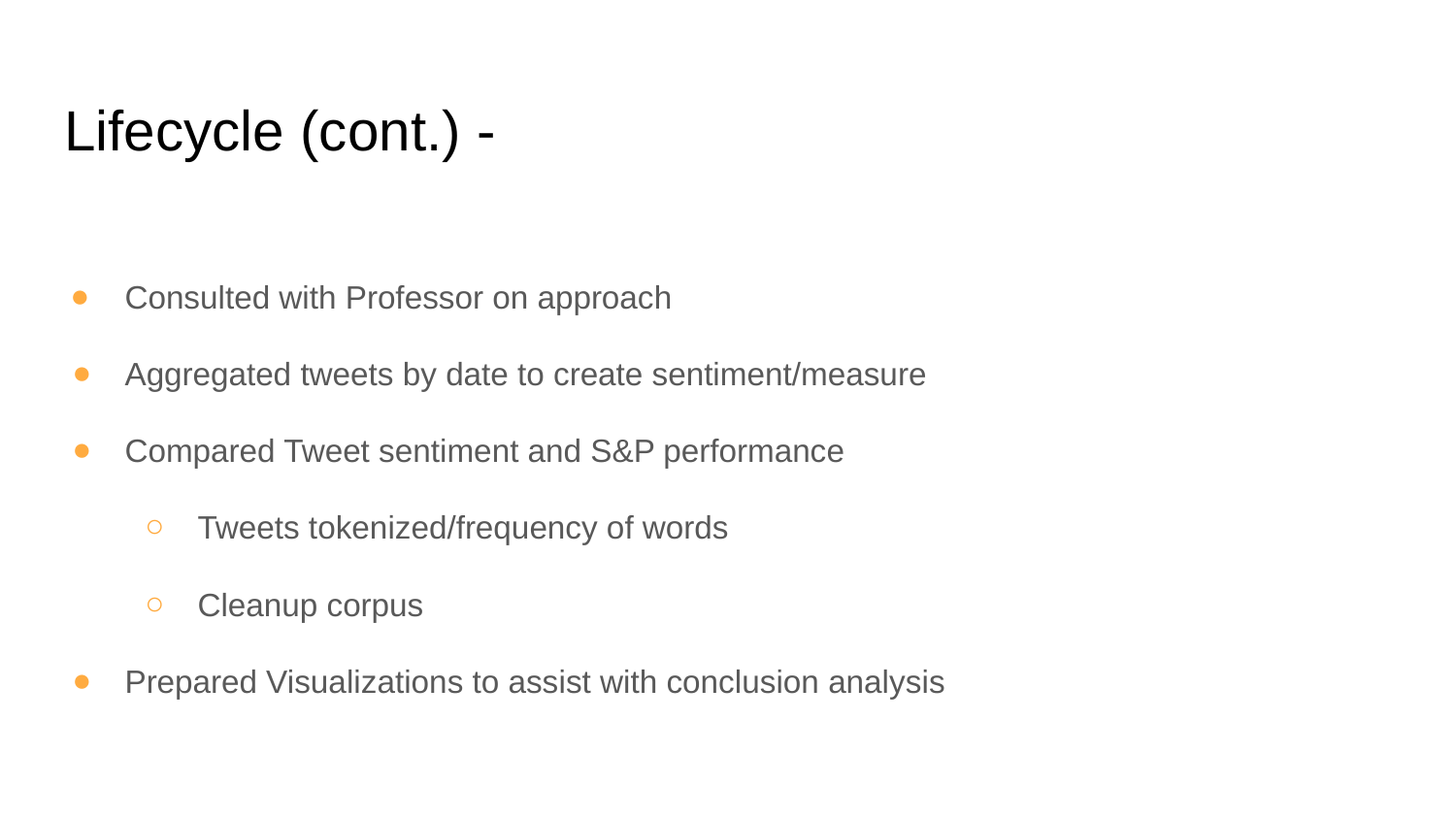

# Lifecycle (cont.) -
Consulted with Professor on approach
Aggregated tweets by date to create sentiment/measure
Compared Tweet sentiment and S&P performance
Tweets tokenized/frequency of words
Cleanup corpus
Prepared Visualizations to assist with conclusion analysis